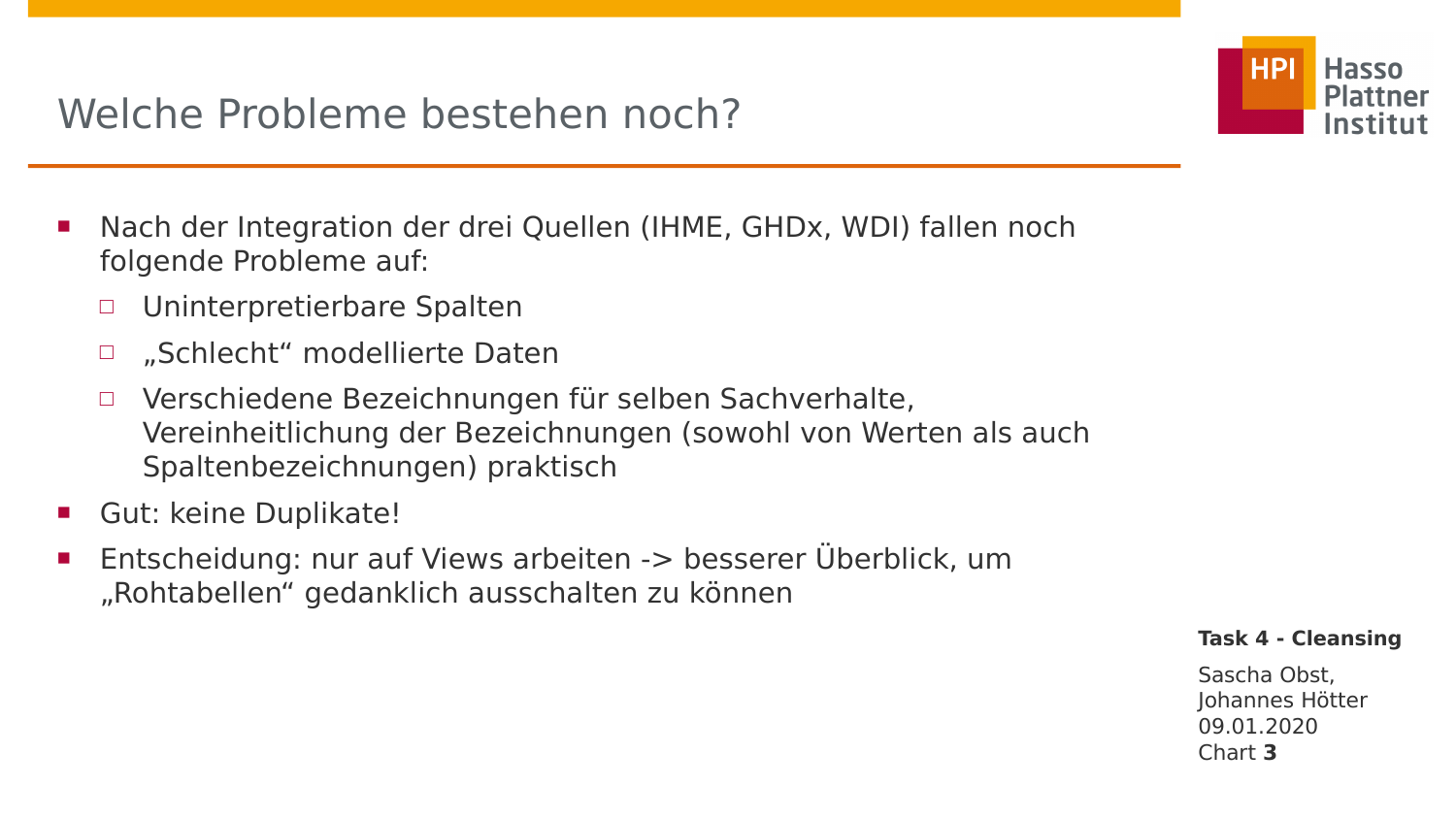

# Welche Probleme bestehen noch?
Nach der Integration der drei Quellen (IHME, GHDx, WDI) fallen noch folgende Probleme auf:
Uninterpretierbare Spalten
„Schlecht“ modellierte Daten
Verschiedene Bezeichnungen für selben Sachverhalte, Vereinheitlichung der Bezeichnungen (sowohl von Werten als auch Spaltenbezeichnungen) praktisch
Gut: keine Duplikate!
Entscheidung: nur auf Views arbeiten -> besserer Überblick, um „Rohtabellen“ gedanklich ausschalten zu können
Task 4 - Cleansing
Sascha Obst,
Johannes Hötter
09.01.2020
Chart 3